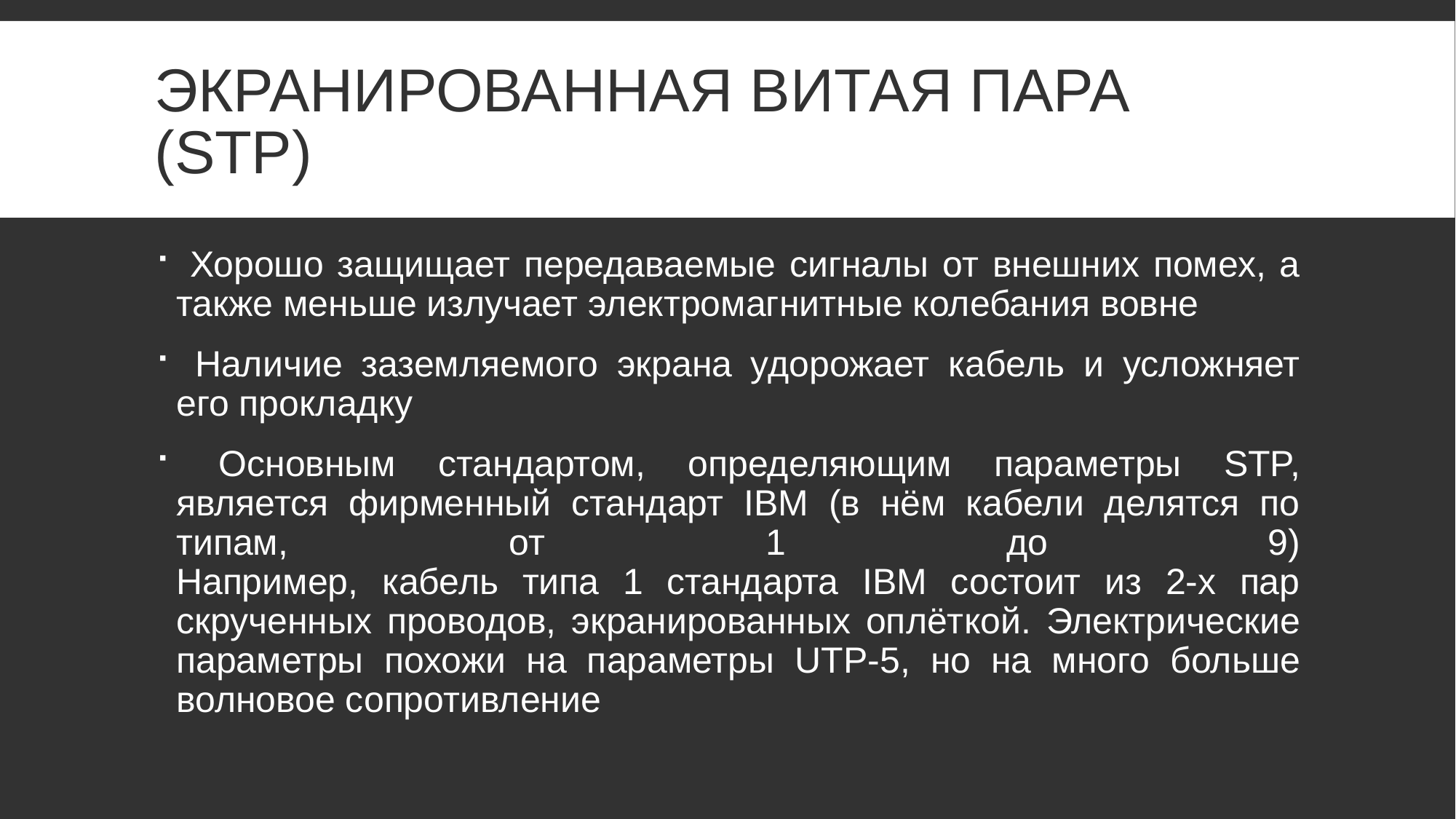

# Экранированная витая пара (STP)
 Хорошо защищает передаваемые сигналы от внешних помех, а также меньше излучает электромагнитные колебания вовне
 Наличие заземляемого экрана удорожает кабель и усложняет его прокладку
 Основным стандартом, определяющим параметры STP, является фирменный стандарт IBM (в нём кабели делятся по типам, от 1 до 9)
Например, кабель типа 1 стандарта IBM состоит из 2-х пар скрученных проводов, экранированных оплёткой. Электрические параметры похожи на параметры UTP-5, но на много больше волновое сопротивление